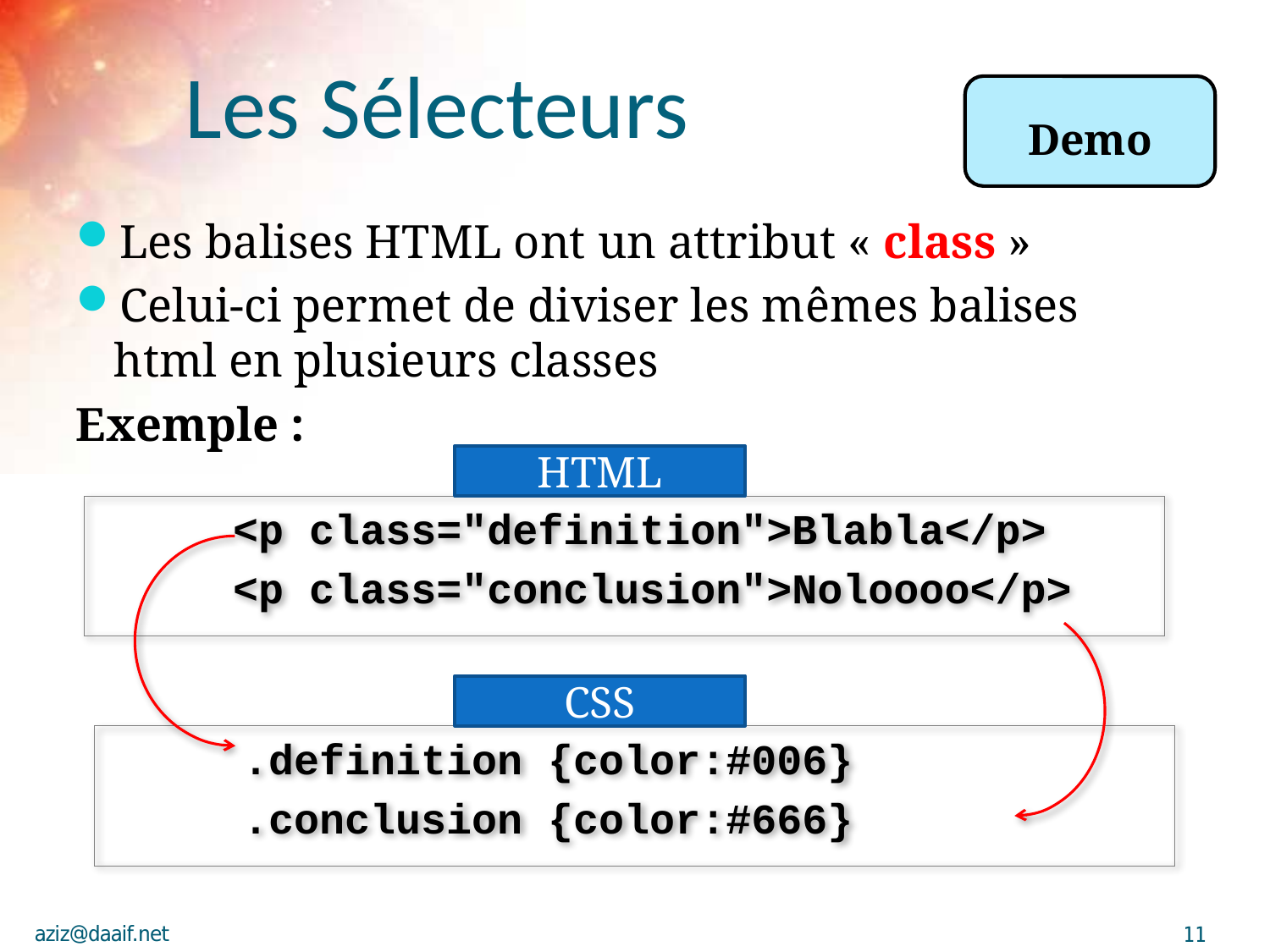

# Les Sélecteurs
Demo
Les balises HTML ont un attribut « class »
Celui-ci permet de diviser les mêmes balises html en plusieurs classes
Exemple :

HTML
<p class="definition">Blabla</p>
<p class="conclusion">Noloooo</p>

CSS
.definition {color:#006}
.conclusion {color:#666}
aziz@daaif.net
11